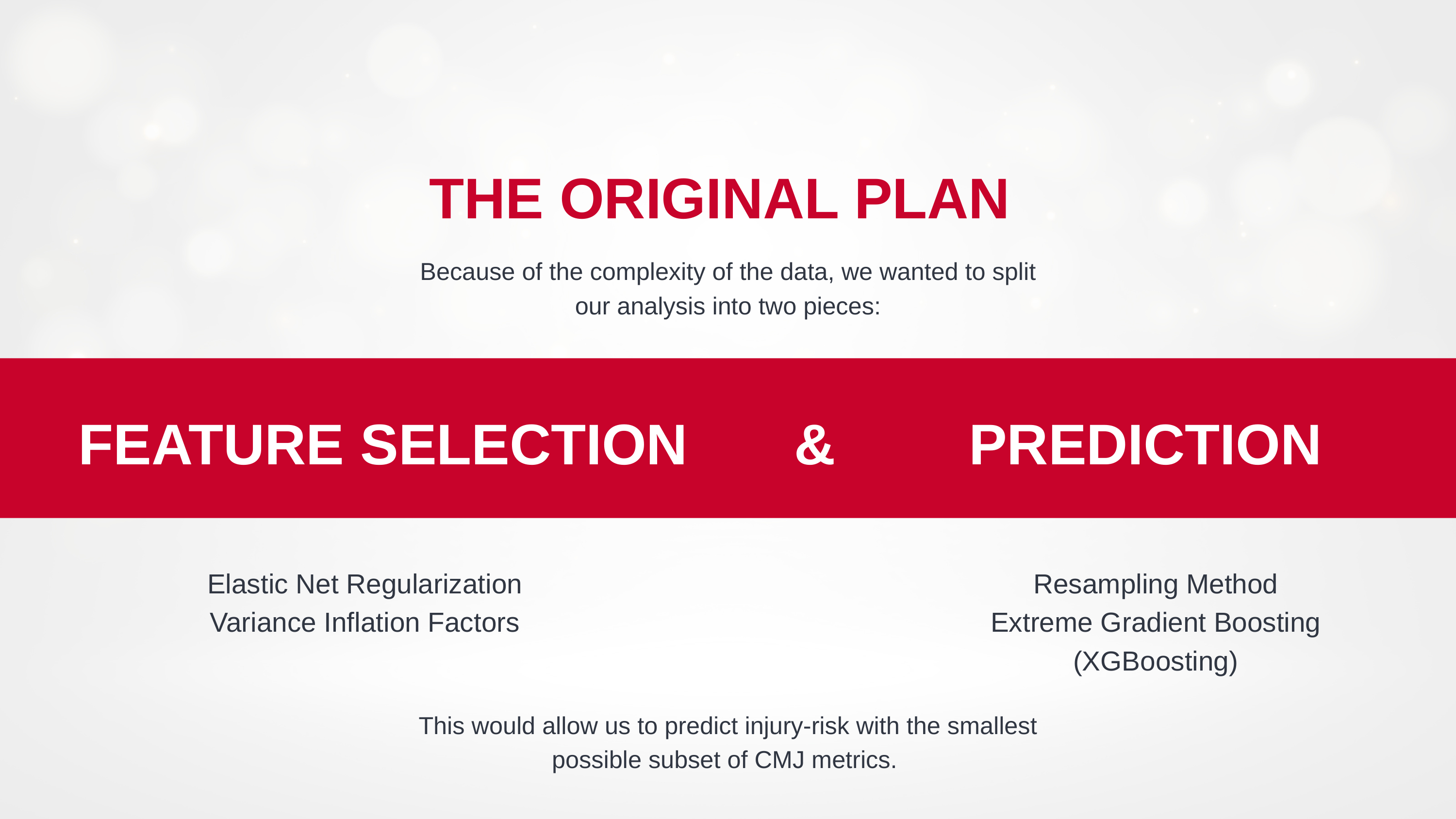

THE ORIGINAL PLAN
Because of the complexity of the data, we wanted to split our analysis into two pieces:

FEATURE SELECTION
&
PREDICTION
Elastic Net Regularization
Variance Inflation Factors
Resampling Method
Extreme Gradient Boosting (XGBoosting)
This would allow us to predict injury-risk with the smallest possible subset of CMJ metrics.